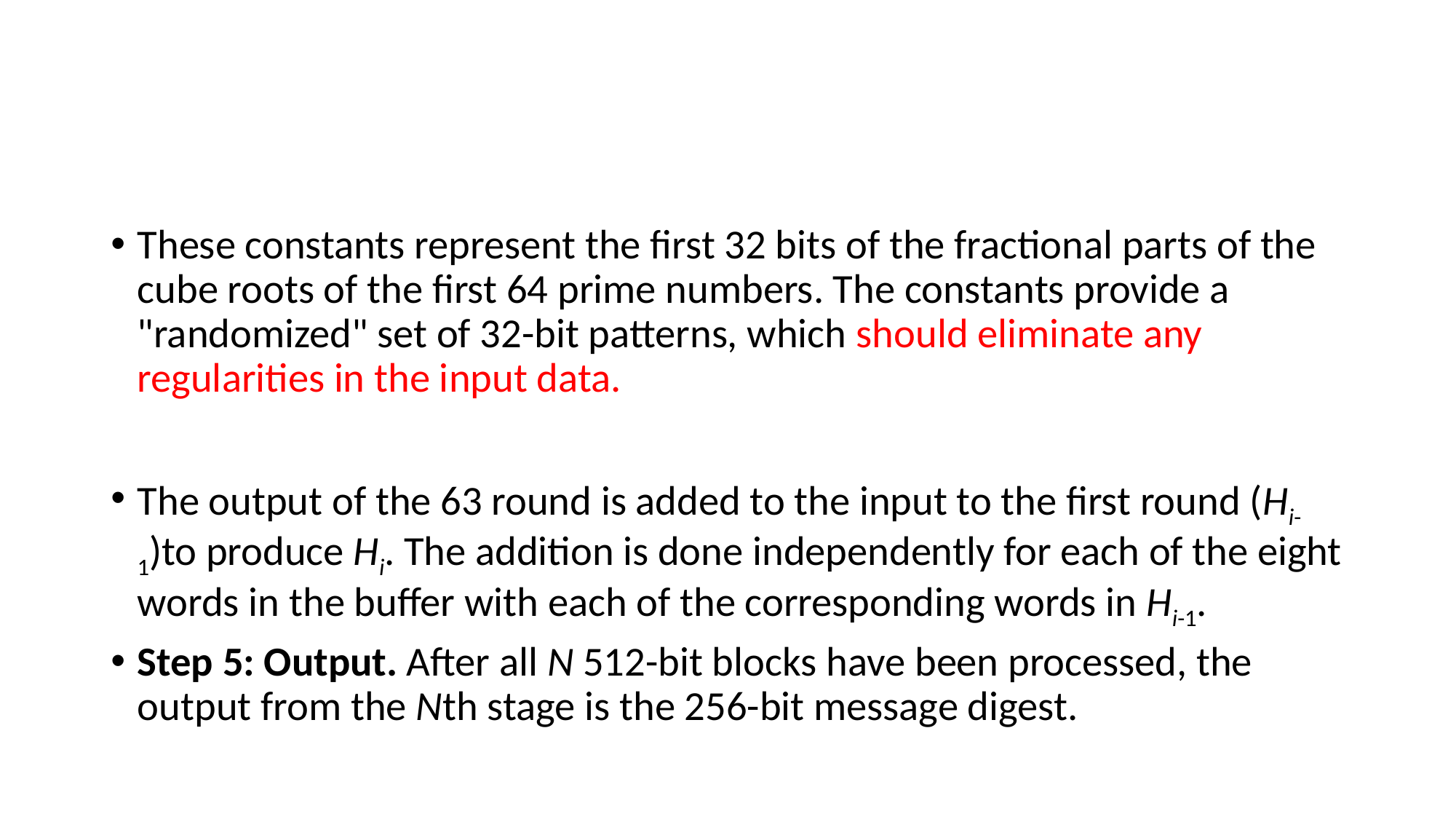

#
These constants represent the first 32 bits of the fractional parts of the cube roots of the first 64 prime numbers. The constants provide a "randomized" set of 32-bit patterns, which should eliminate any regularities in the input data.

The output of the 63 round is added to the input to the first round (Hi-1)to produce Hi. The addition is done independently for each of the eight words in the buffer with each of the corresponding words in Hi-1.
Step 5: Output. After all N 512-bit blocks have been processed, the output from the Nth stage is the 256-bit message digest.